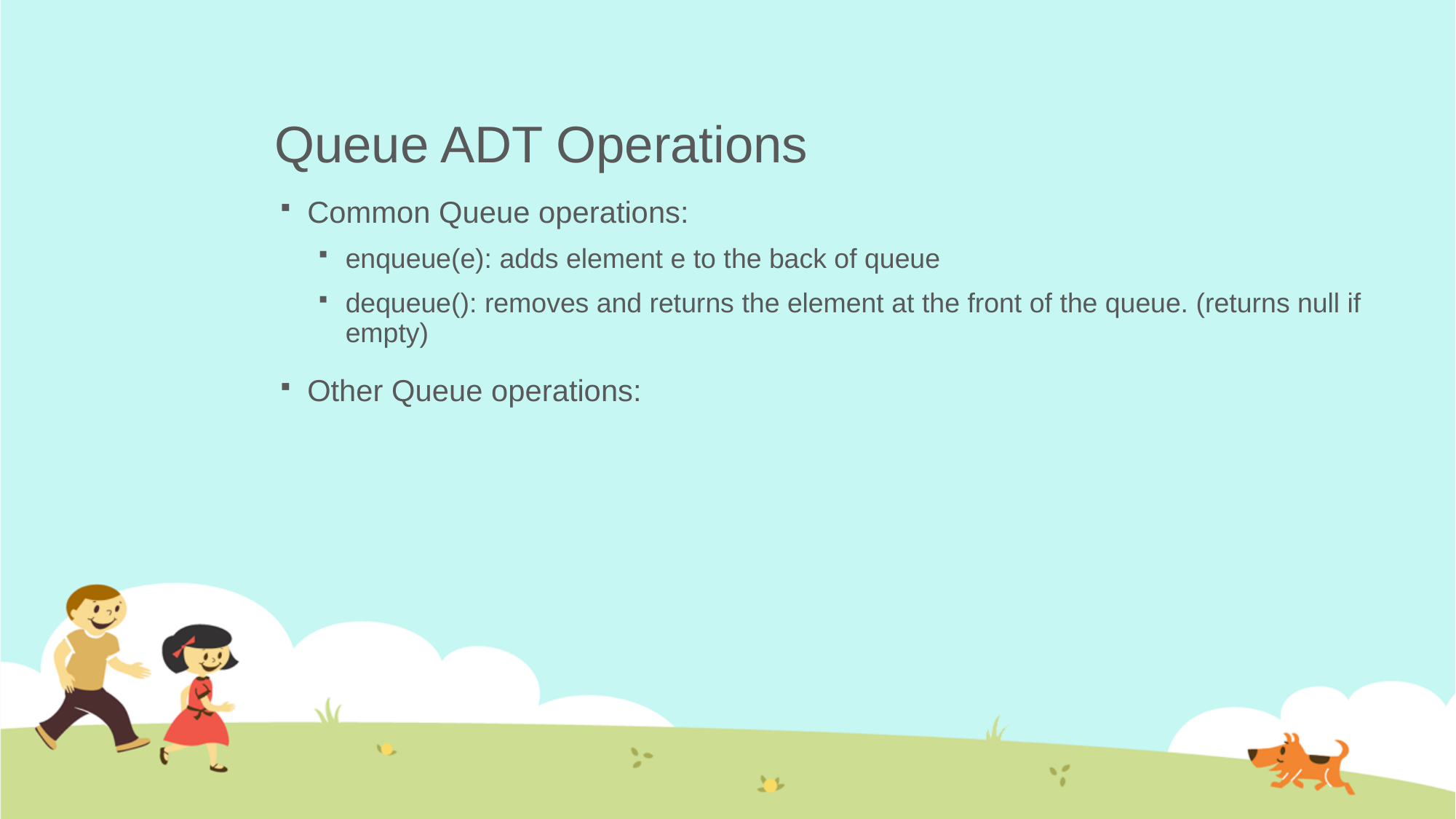

# Queue ADT Operations
Common Queue operations:
enqueue(e): adds element e to the back of queue
dequeue(): removes and returns the element at the front of the queue. (returns null if empty)
Other Queue operations: